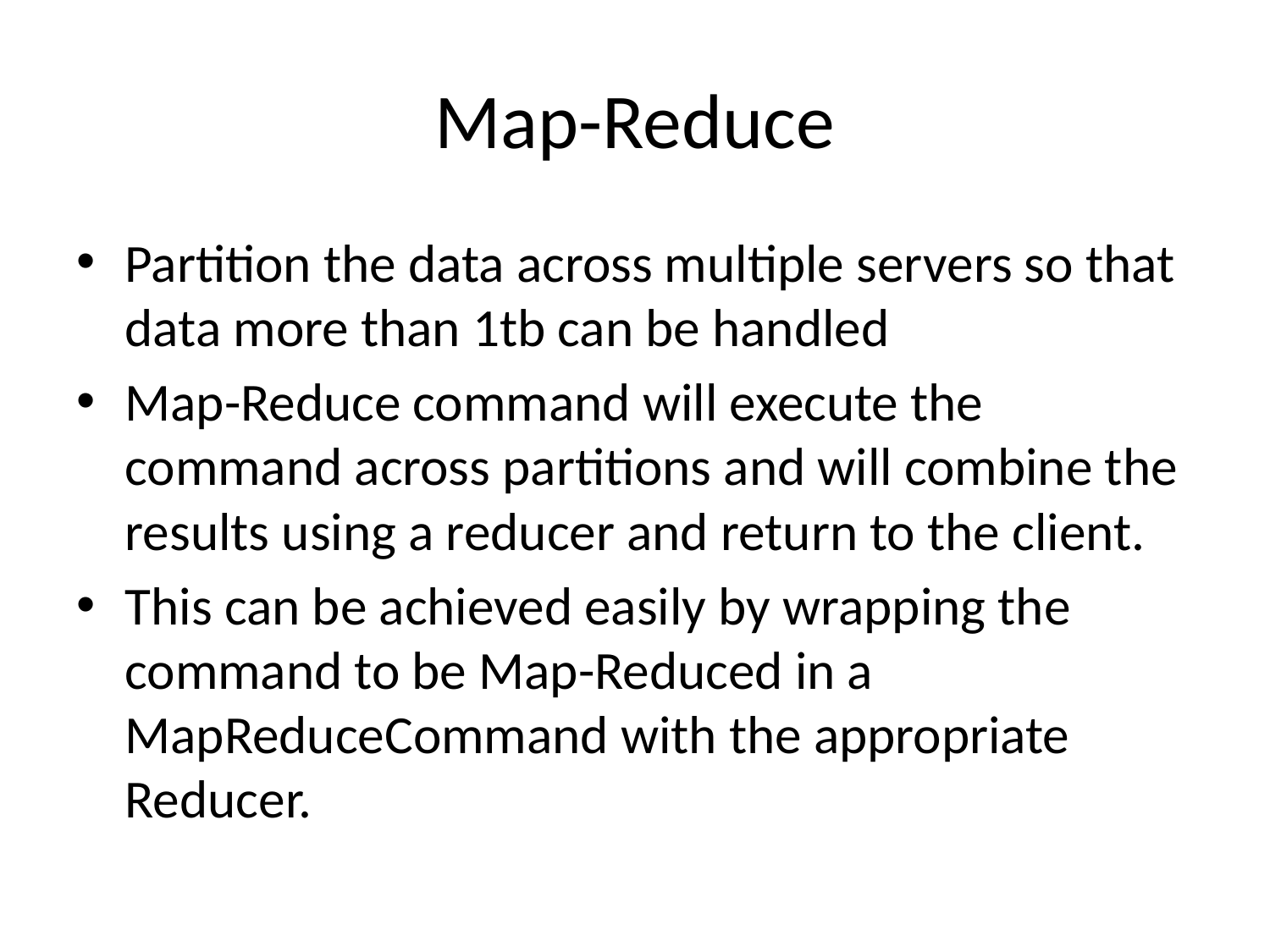

# Map-Reduce
Partition the data across multiple servers so that data more than 1tb can be handled
Map-Reduce command will execute the command across partitions and will combine the results using a reducer and return to the client.
This can be achieved easily by wrapping the command to be Map-Reduced in a MapReduceCommand with the appropriate Reducer.